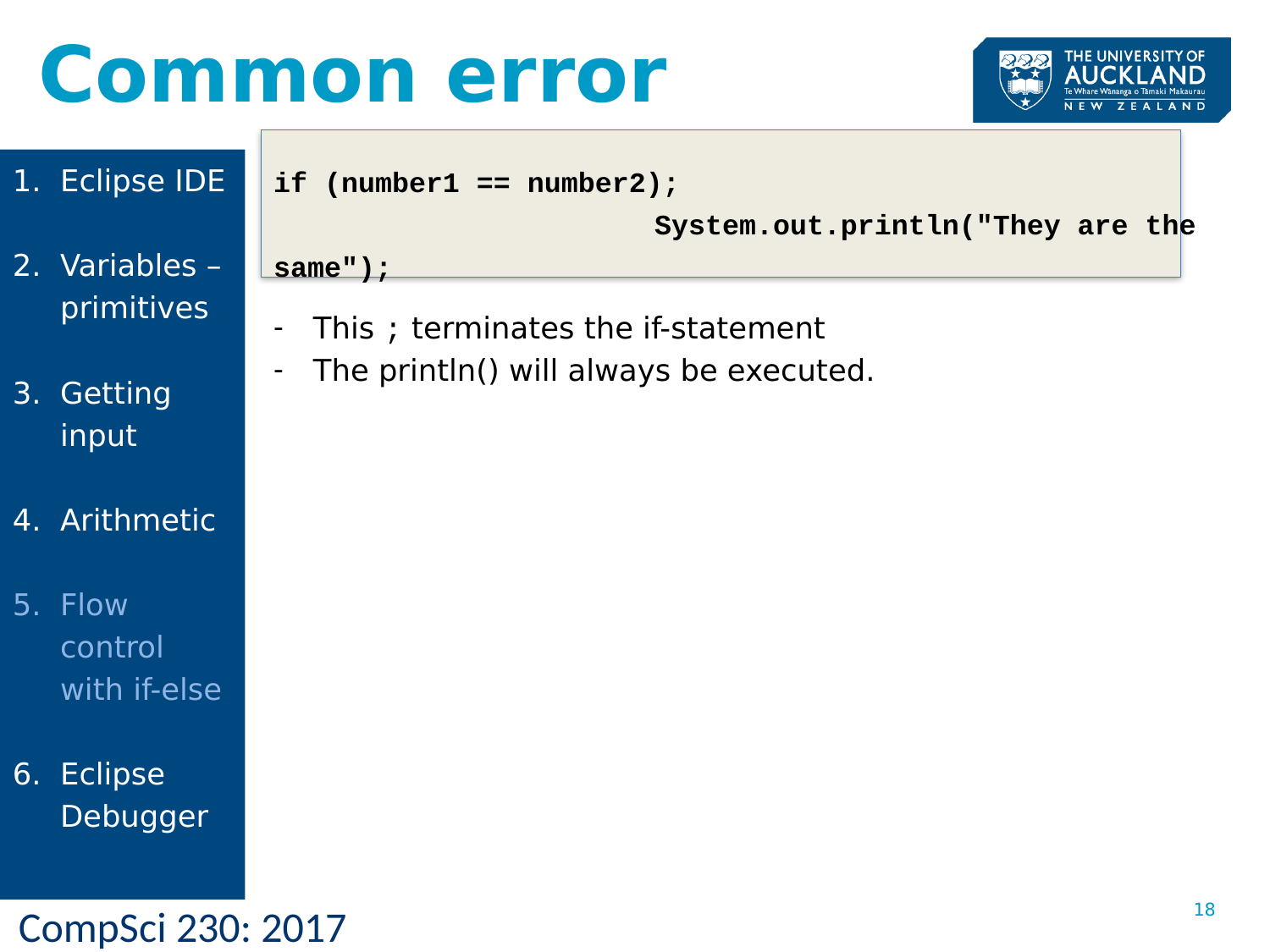

# Common error

Eclipse IDE

Variables –primitives

Getting input

Arithmetic

Flow control with if-else

Eclipse Debugger
if (number1 == number2);
			System.out.println("They are the same");
This ; terminates the if-statement
The println() will always be executed.
18